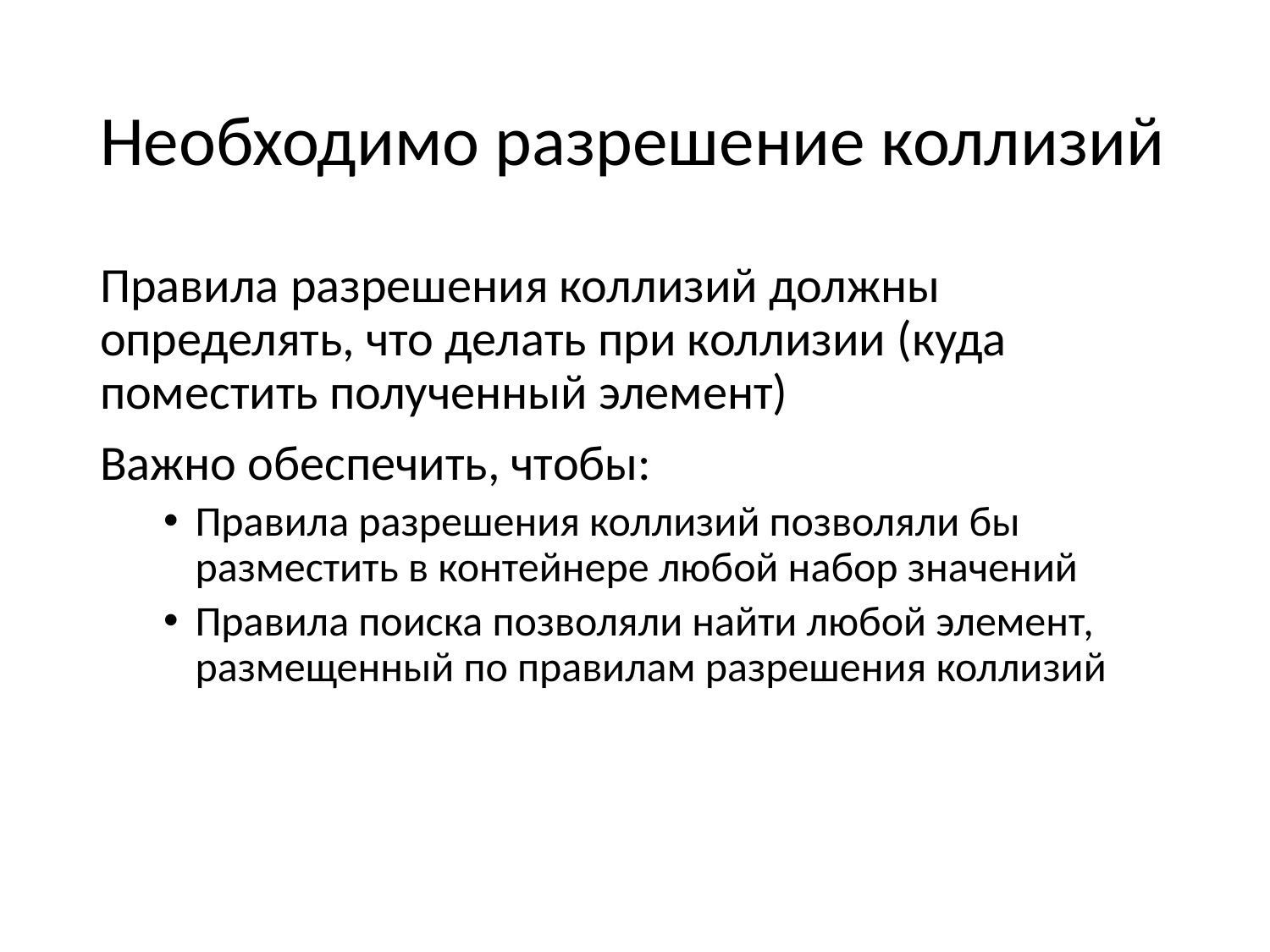

# Необходимо разрешение коллизий
Правила разрешения коллизий должны определять, что делать при коллизии (куда поместить полученный элемент)
Важно обеспечить, чтобы:
Правила разрешения коллизий позволяли бы разместить в контейнере любой набор значений
Правила поиска позволяли найти любой элемент, размещенный по правилам разрешения коллизий